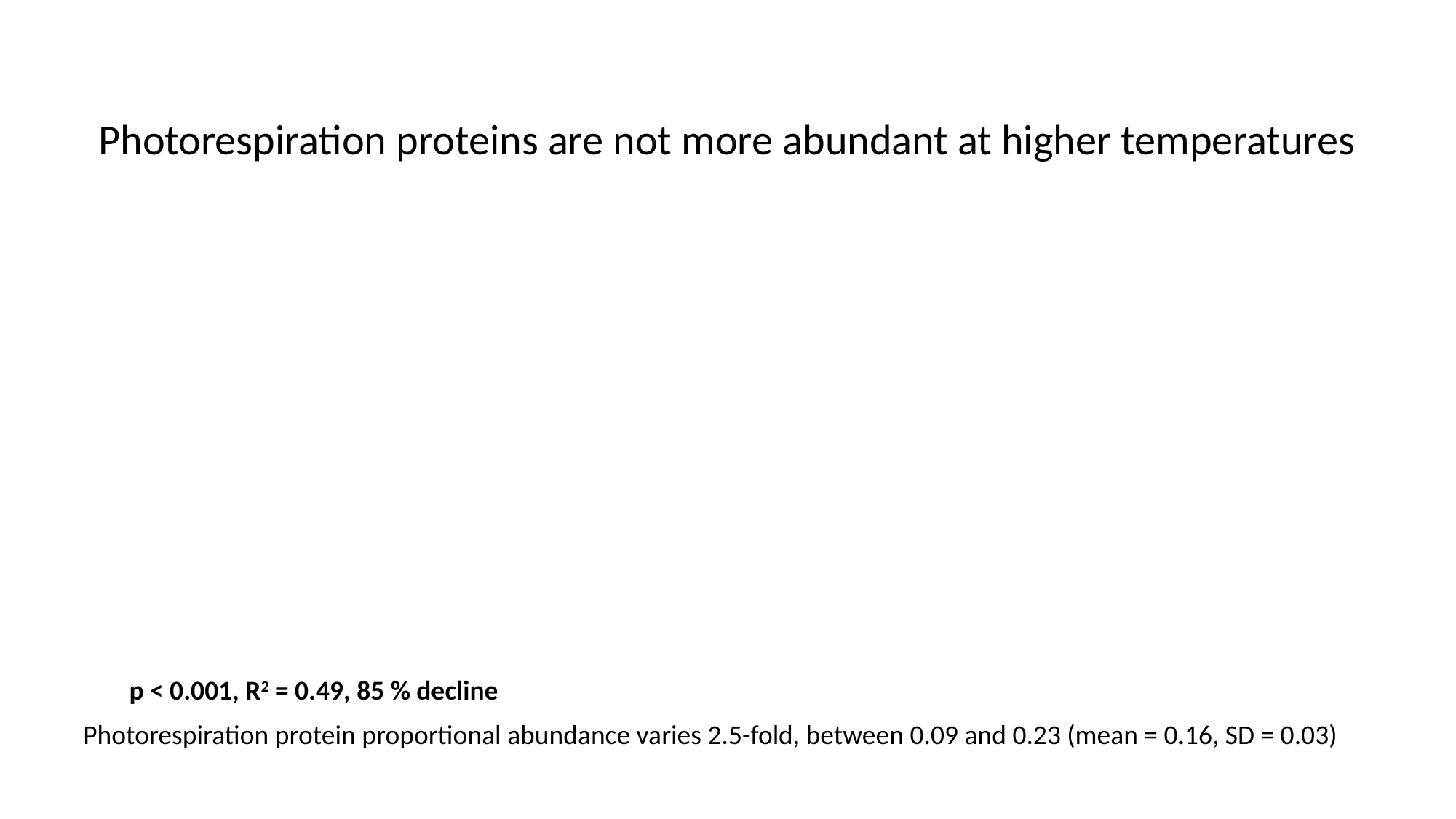

Photorespiration proteins are not more abundant at higher temperatures
p < 0.001, R2 = 0.49, 85 % decline
Photorespiration protein proportional abundance varies 2.5-fold, between 0.09 and 0.23 (mean = 0.16, SD = 0.03)